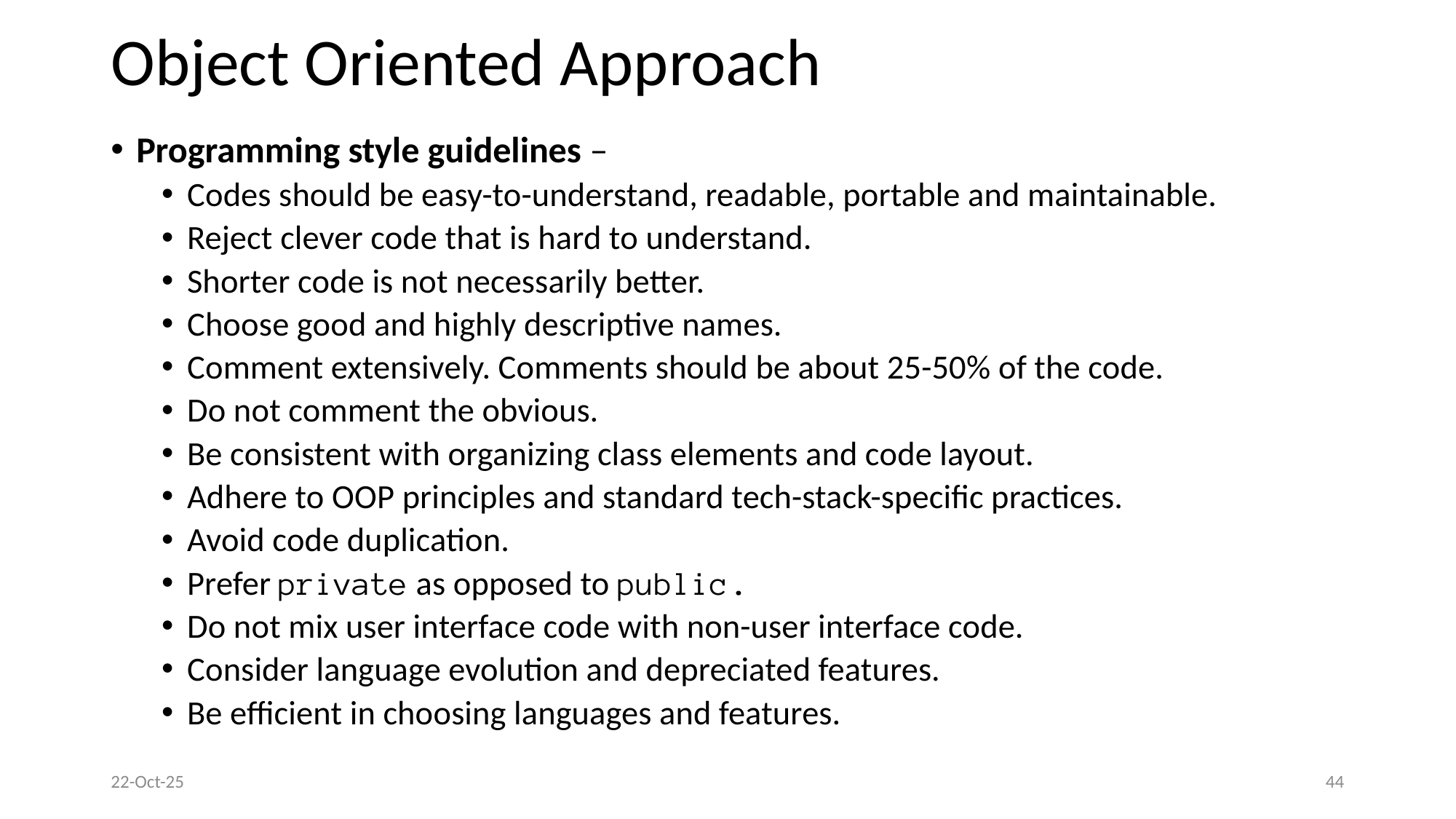

# Object Oriented Approach
Programming style guidelines –
Codes should be easy-to-understand, readable, portable and maintainable.
Reject clever code that is hard to understand.
Shorter code is not necessarily better.
Choose good and highly descriptive names.
Comment extensively. Comments should be about 25-50% of the code.
Do not comment the obvious.
Be consistent with organizing class elements and code layout.
Adhere to OOP principles and standard tech-stack-specific practices.
Avoid code duplication.
Prefer private as opposed to public.
Do not mix user interface code with non-user interface code.
Consider language evolution and depreciated features.
Be efficient in choosing languages and features.

22-Oct-25
44